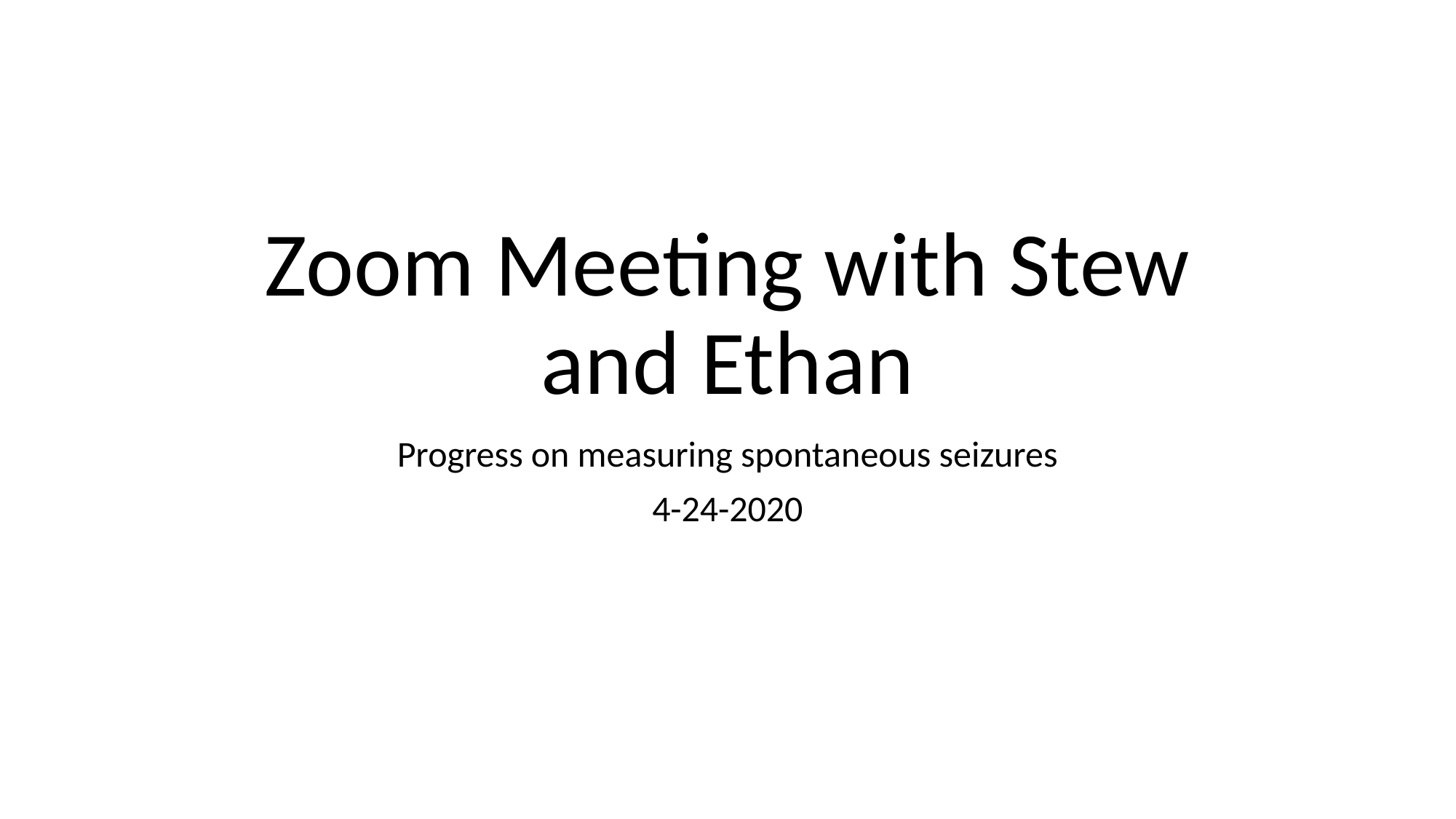

# Zoom Meeting with Stew and Ethan
Progress on measuring spontaneous seizures
4-24-2020